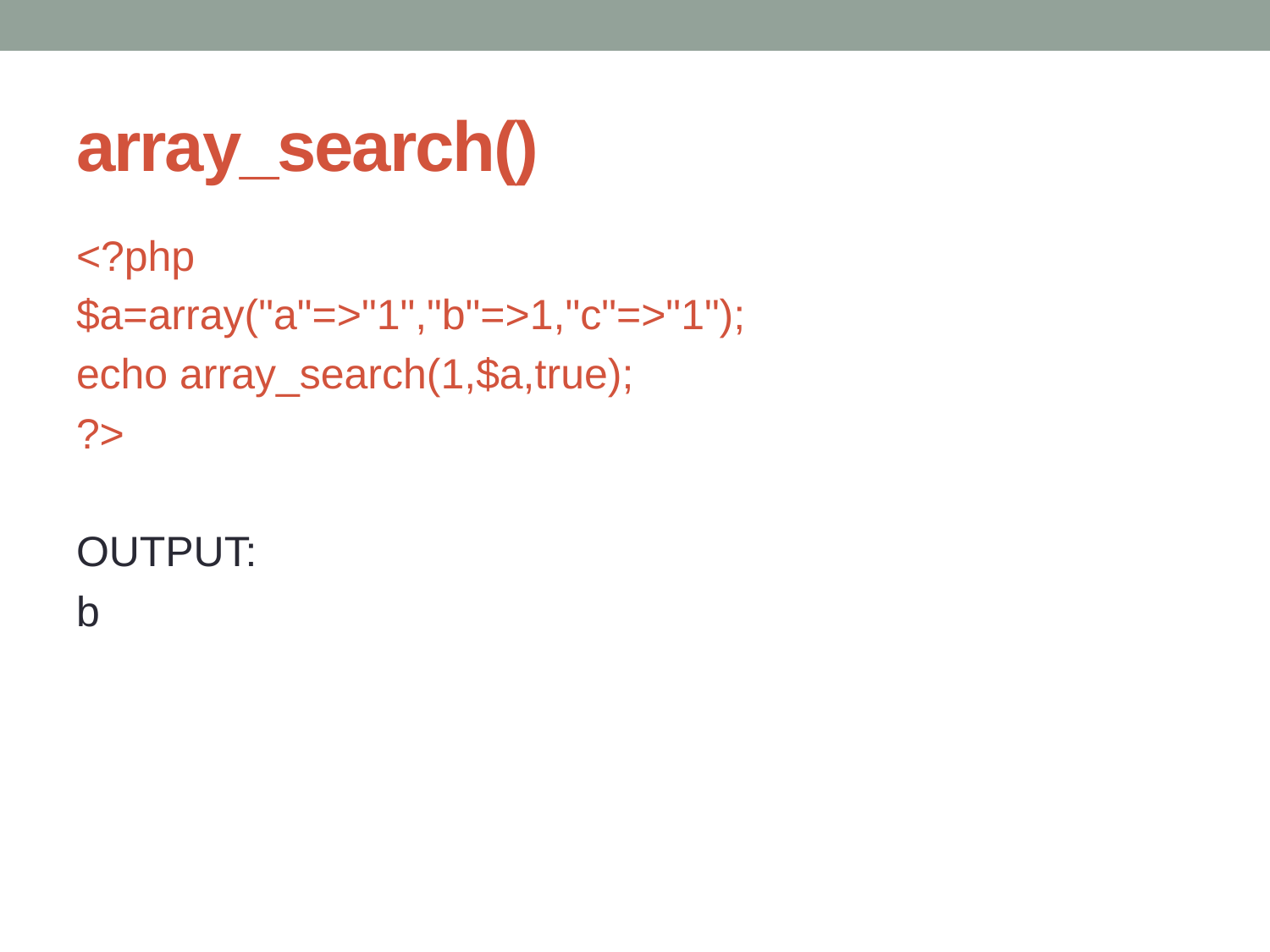

# array_search()
<?php
$a=array("a"=>"1","b"=>1,"c"=>"1");
echo array_search(1,$a,true);
?>

OUTPUT:
b